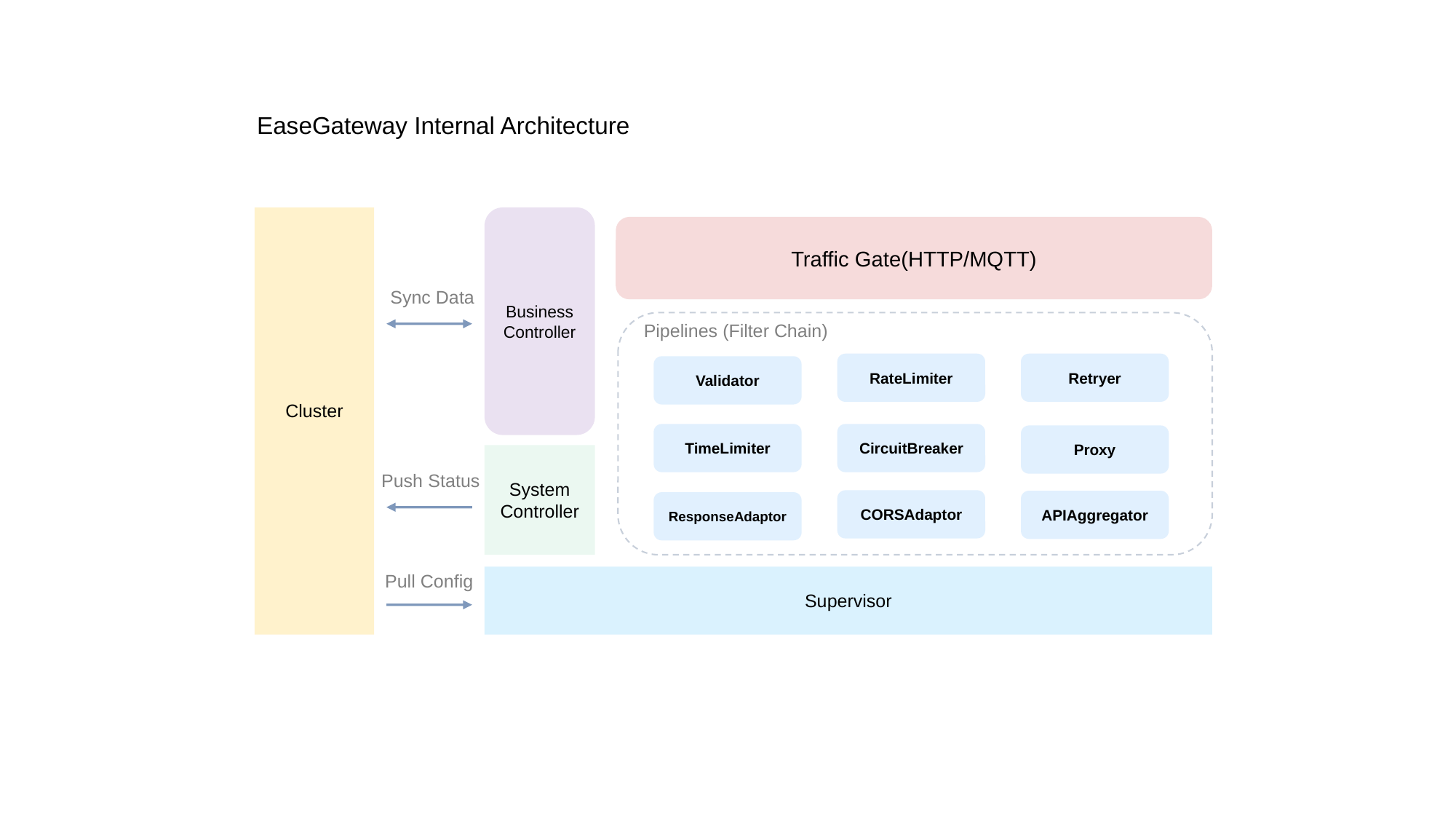

EaseGateway Internal Architecture
Cluster

Business
Controller
Traffic Gate(HTTP/MQTT)
Sync Data

Pipelines (Filter Chain)
RateLimiter
Retryer
Validator
TimeLimiter
CircuitBreaker
Proxy
System
Controller
Push Status
CORSAdaptor
APIAggregator
ResponseAdaptor
Pull Config
Supervisor